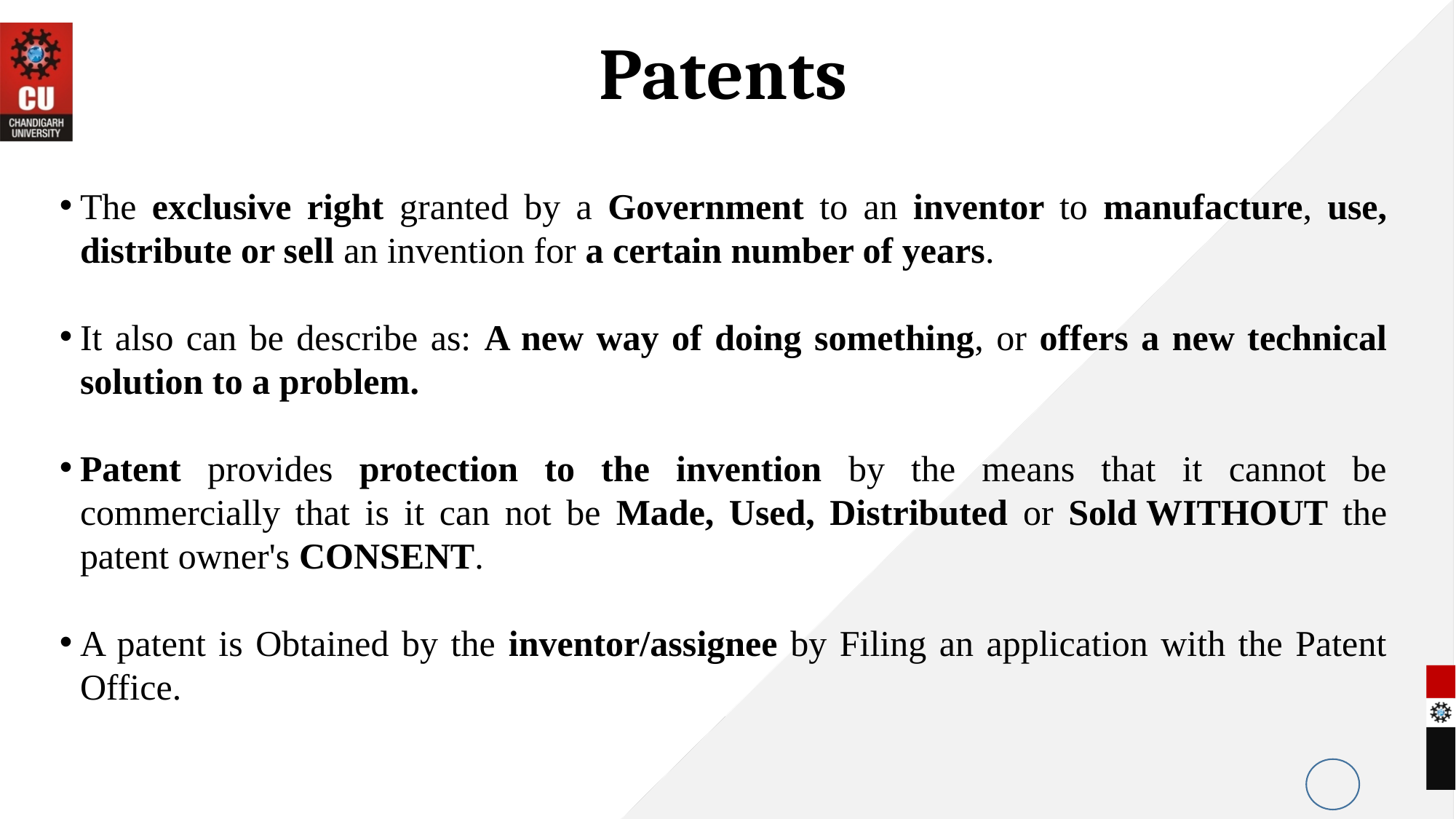

Patents
The exclusive right granted by a Government to an inventor to manufacture, use, distribute or sell an invention for a certain number of years.

It also can be describe as: A new way of doing something, or offers a new technical solution to a problem.

Patent provides protection to the invention by the means that it cannot be commercially that is it can not be Made, Used, Distributed or Sold WITHOUT the patent owner's CONSENT.

A patent is Obtained by the inventor/assignee by Filing an application with the Patent Office.